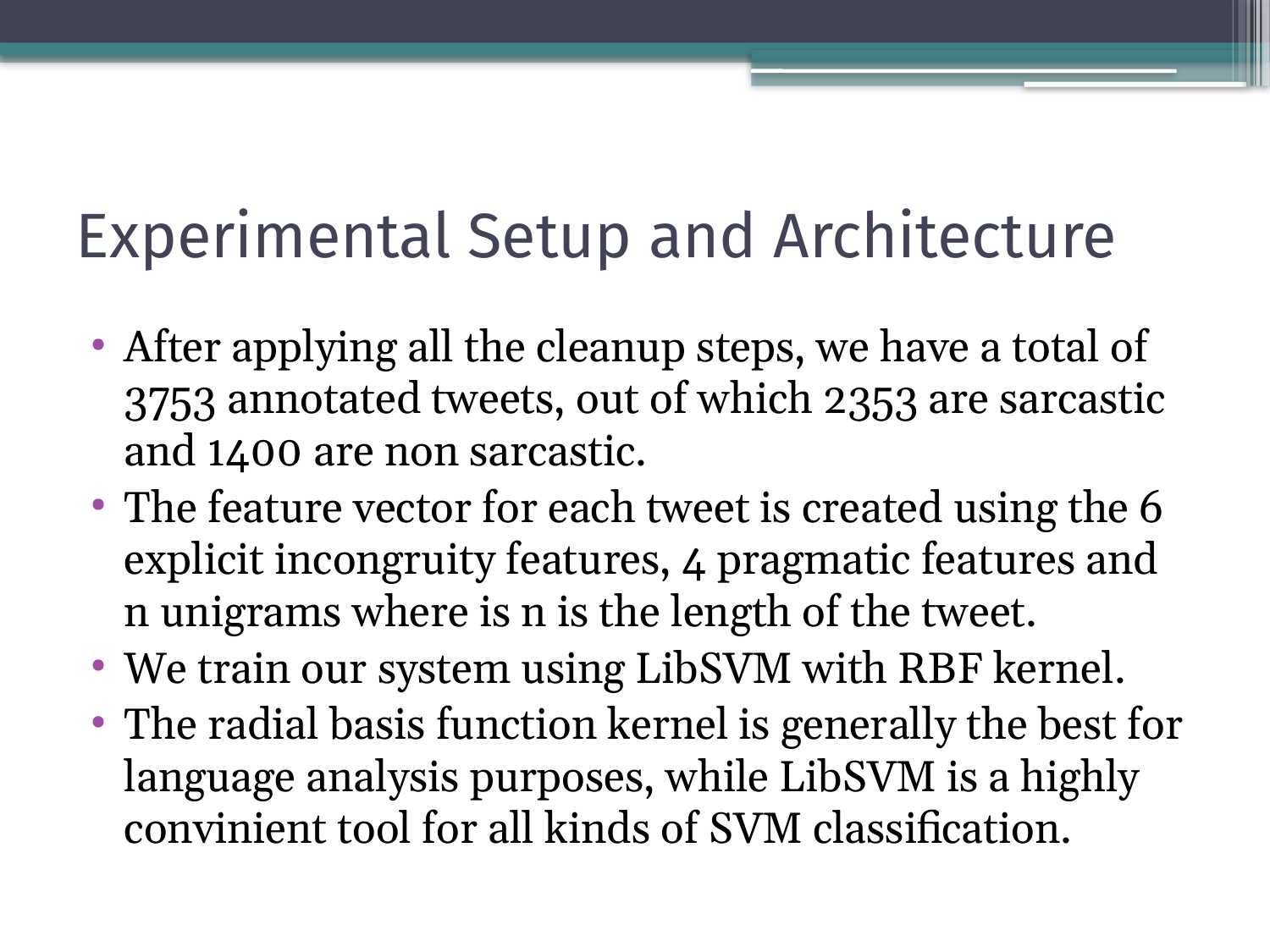

# Experimental Setup and Architecture
After applying all the cleanup steps, we have a total of 3753 annotated tweets, out of which 2353 are sarcastic and 1400 are non sarcastic.
The feature vector for each tweet is created using the 6 explicit incongruity features, 4 pragmatic features and n unigrams where is n is the length of the tweet.
We train our system using LibSVM with RBF kernel.
The radial basis function kernel is generally the best for language analysis purposes, while LibSVM is a highly convinient tool for all kinds of SVM classification.